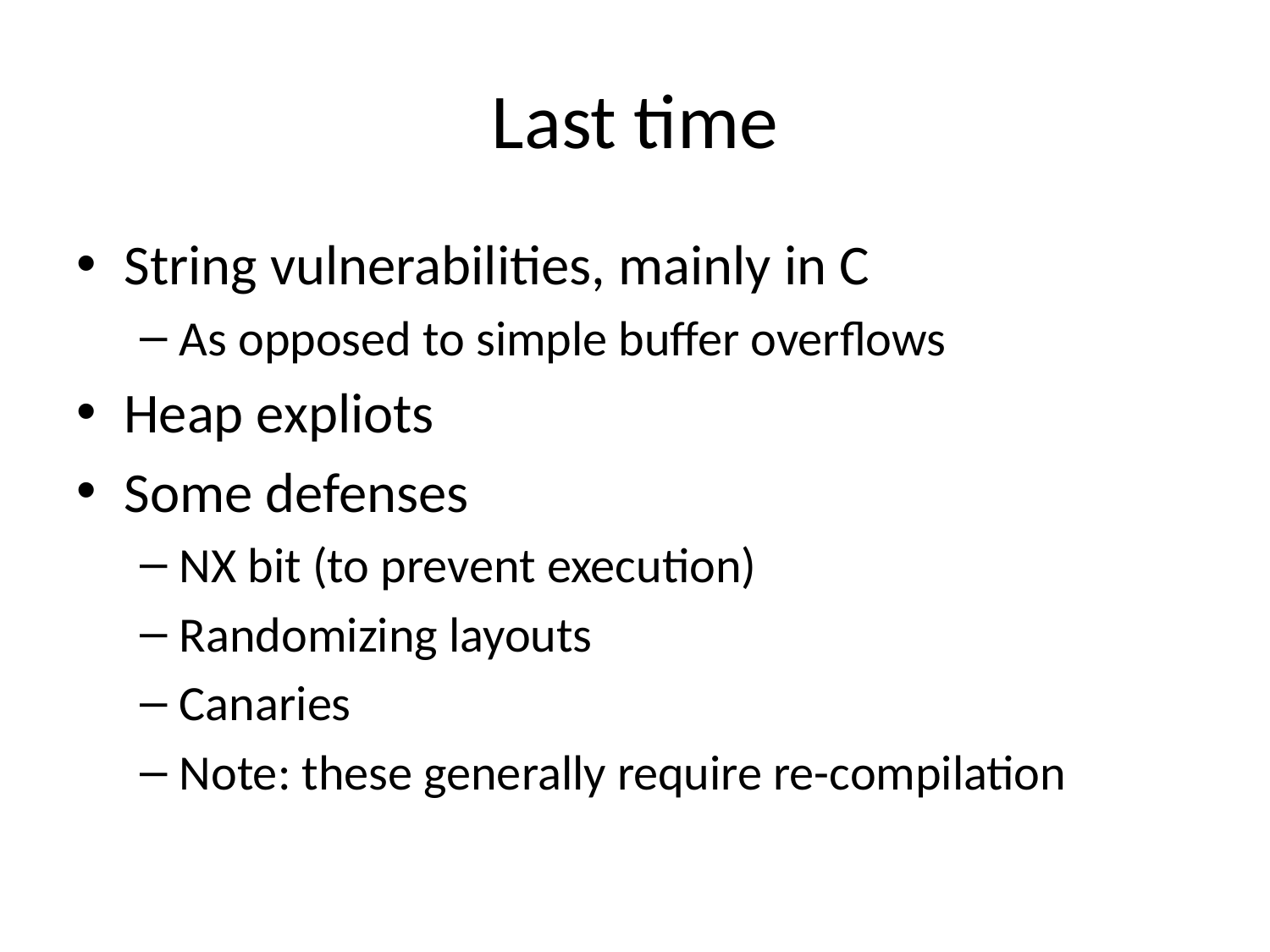

# Last time
String vulnerabilities, mainly in C
As opposed to simple buffer overflows
Heap expliots
Some defenses
NX bit (to prevent execution)
Randomizing layouts
Canaries
Note: these generally require re-compilation